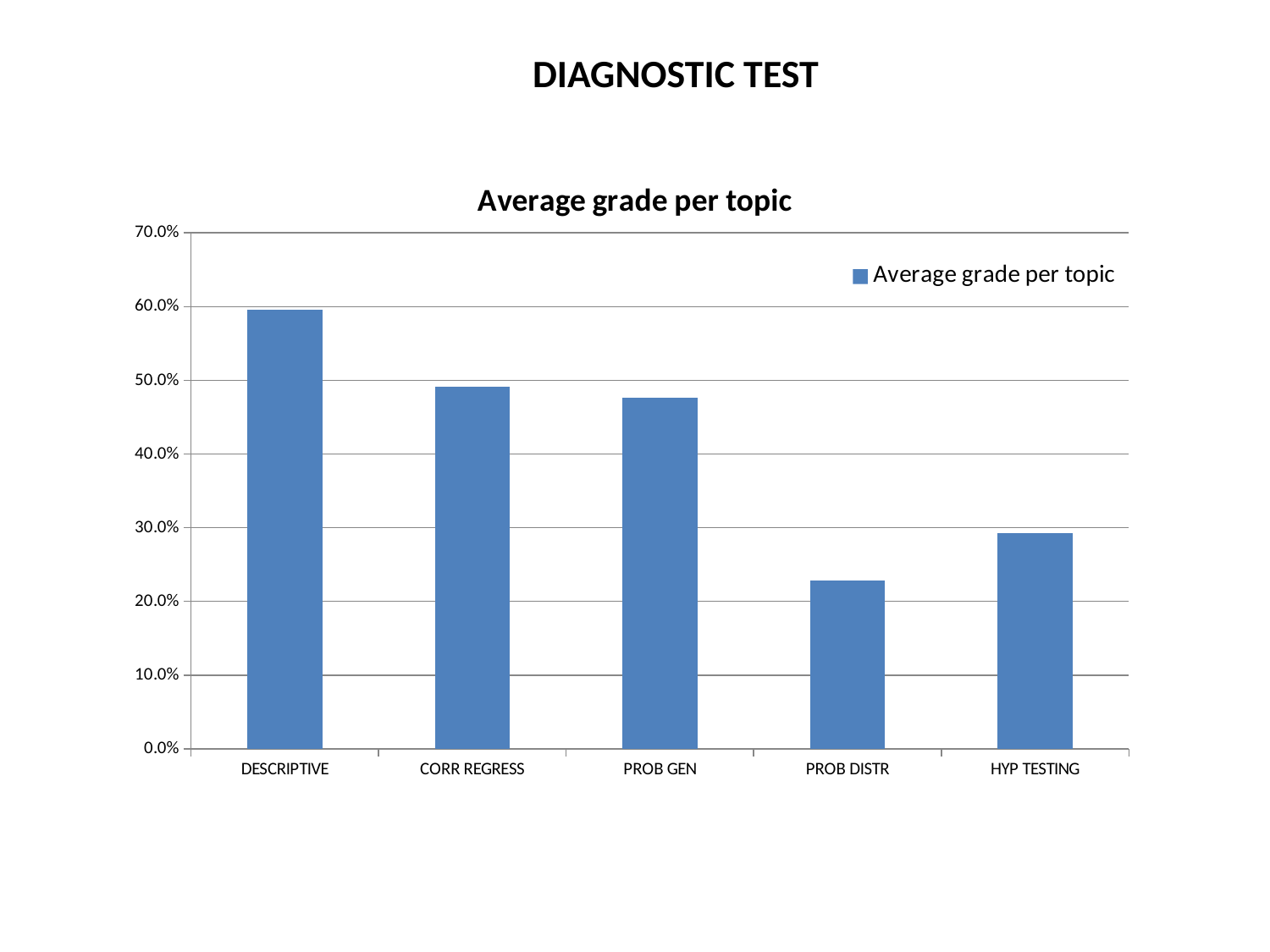

DIAGNOSTIC TEST

### Chart:

| Category |  |
|---|---|
| DESCRIPTIVE | 0.596 |
| CORR REGRESS | 0.49157142857142855 |
| PROB GEN | 0.4766666666666667 |
| PROB DISTR | 0.2283333333333334 |
| HYP TESTING | 0.2926666666666667 |